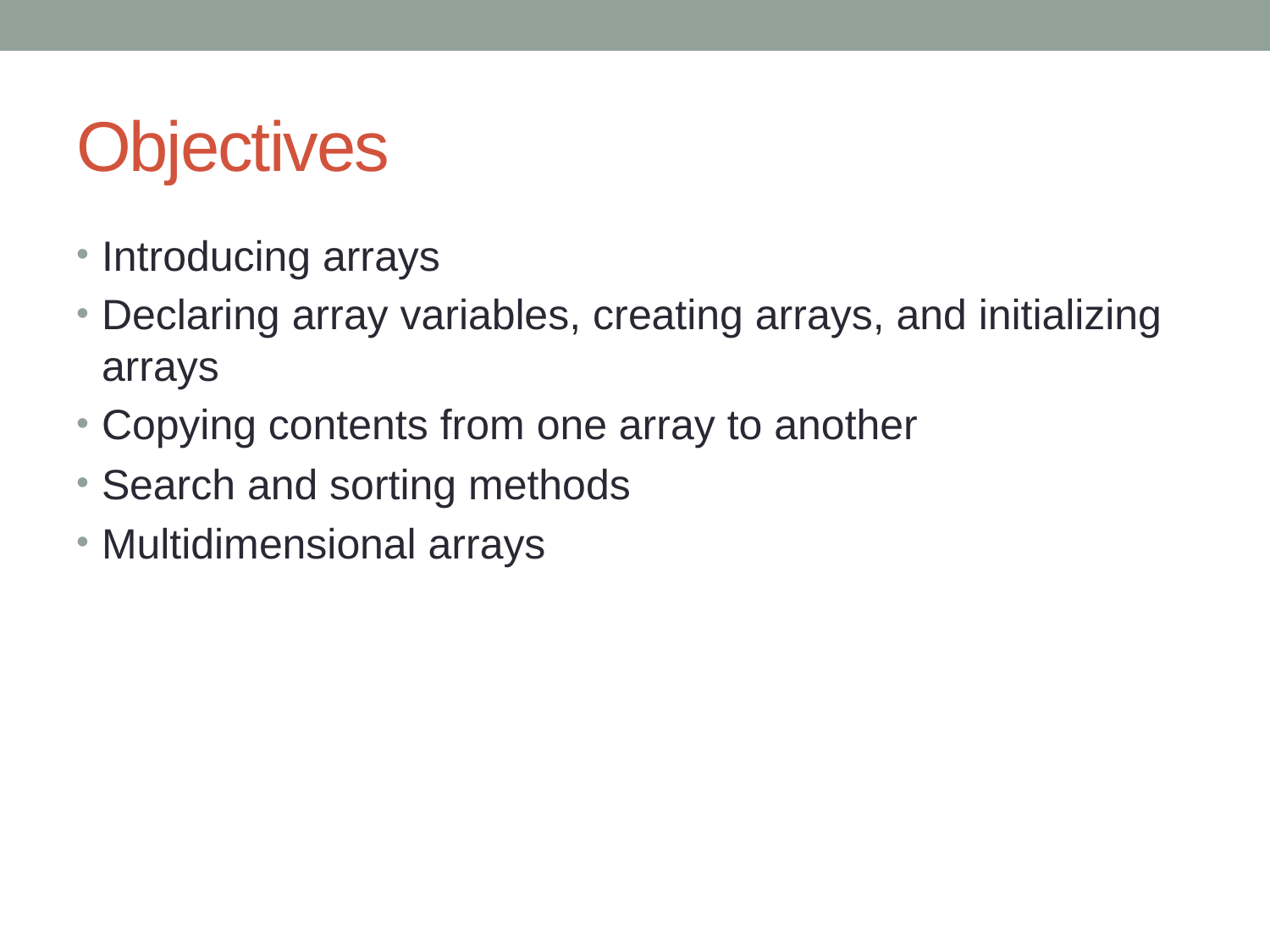

# Objectives
Introducing arrays
Declaring array variables, creating arrays, and initializing arrays
Copying contents from one array to another
Search and sorting methods
Multidimensional arrays